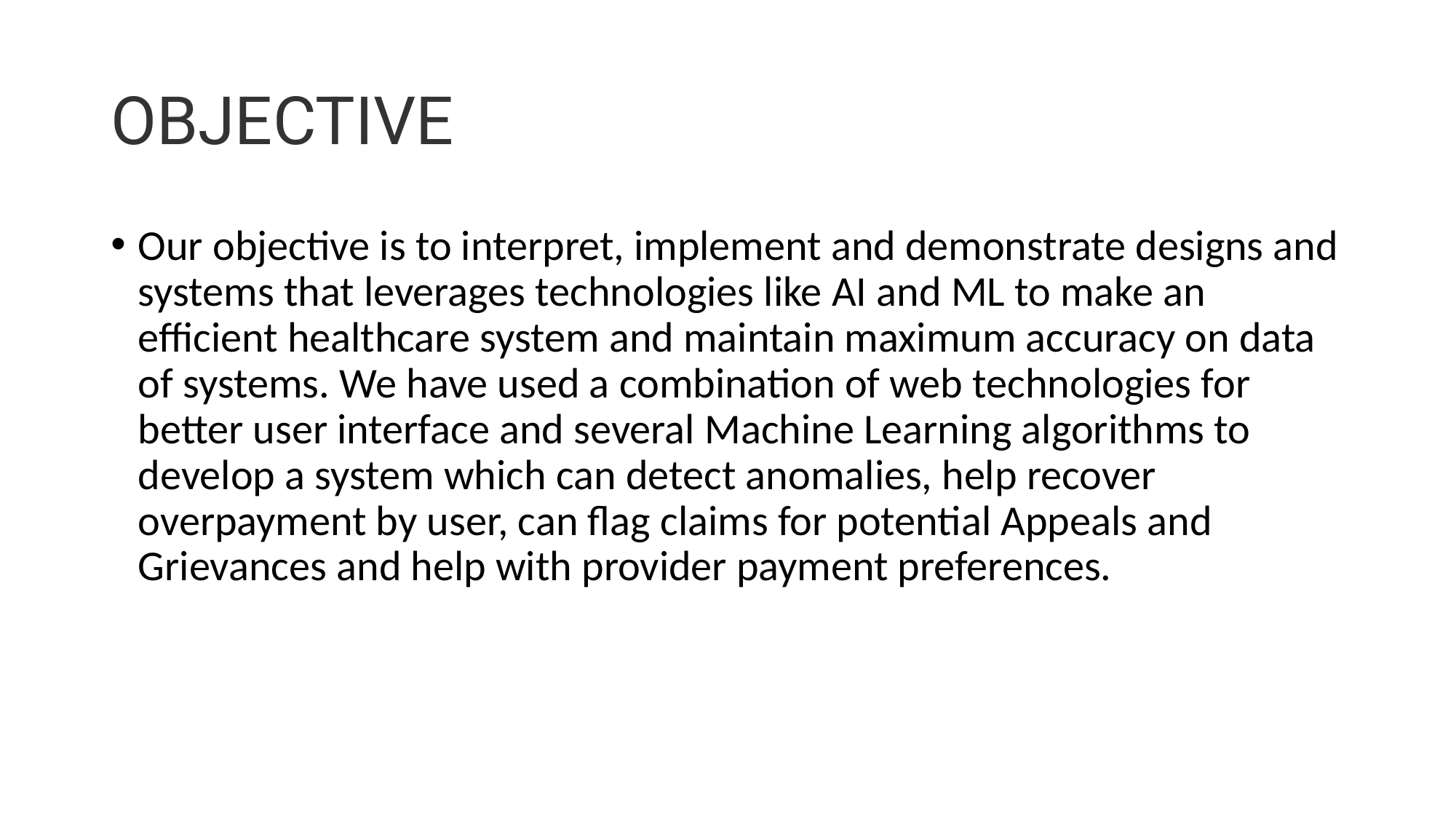

# OBJECTIVE
Our objective is to interpret, implement and demonstrate designs and systems that leverages technologies like AI and ML to make an efficient healthcare system and maintain maximum accuracy on data of systems. We have used a combination of web technologies for better user interface and several Machine Learning algorithms to develop a system which can detect anomalies, help recover overpayment by user, can flag claims for potential Appeals and Grievances and help with provider payment preferences.